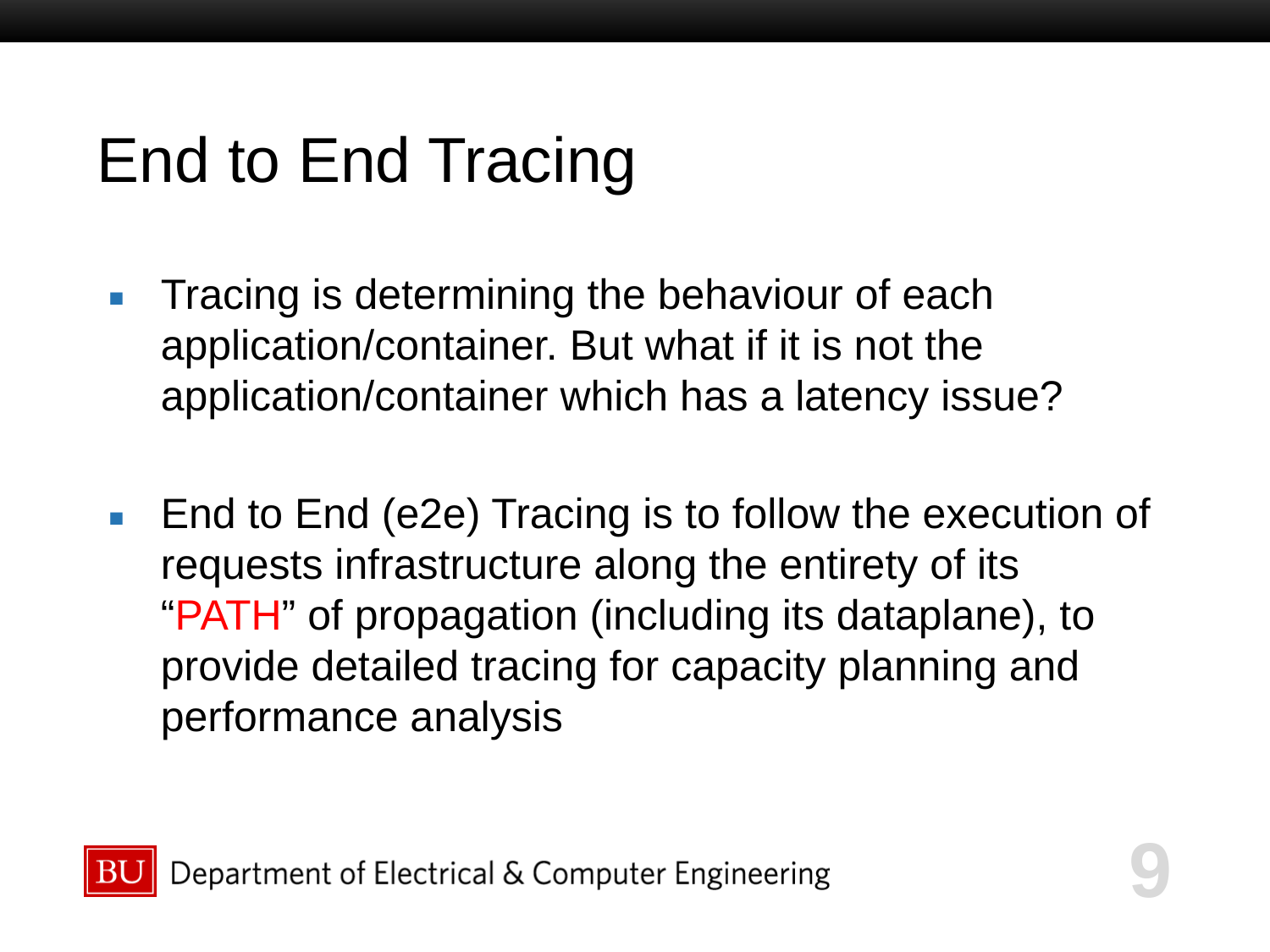

# End to End Tracing
Tracing is determining the behaviour of each application/container. But what if it is not the application/container which has a latency issue?

End to End (e2e) Tracing is to follow the execution of requests infrastructure along the entirety of its  “PATH” of propagation (including its dataplane), to provide detailed tracing for capacity planning and performance analysis
9